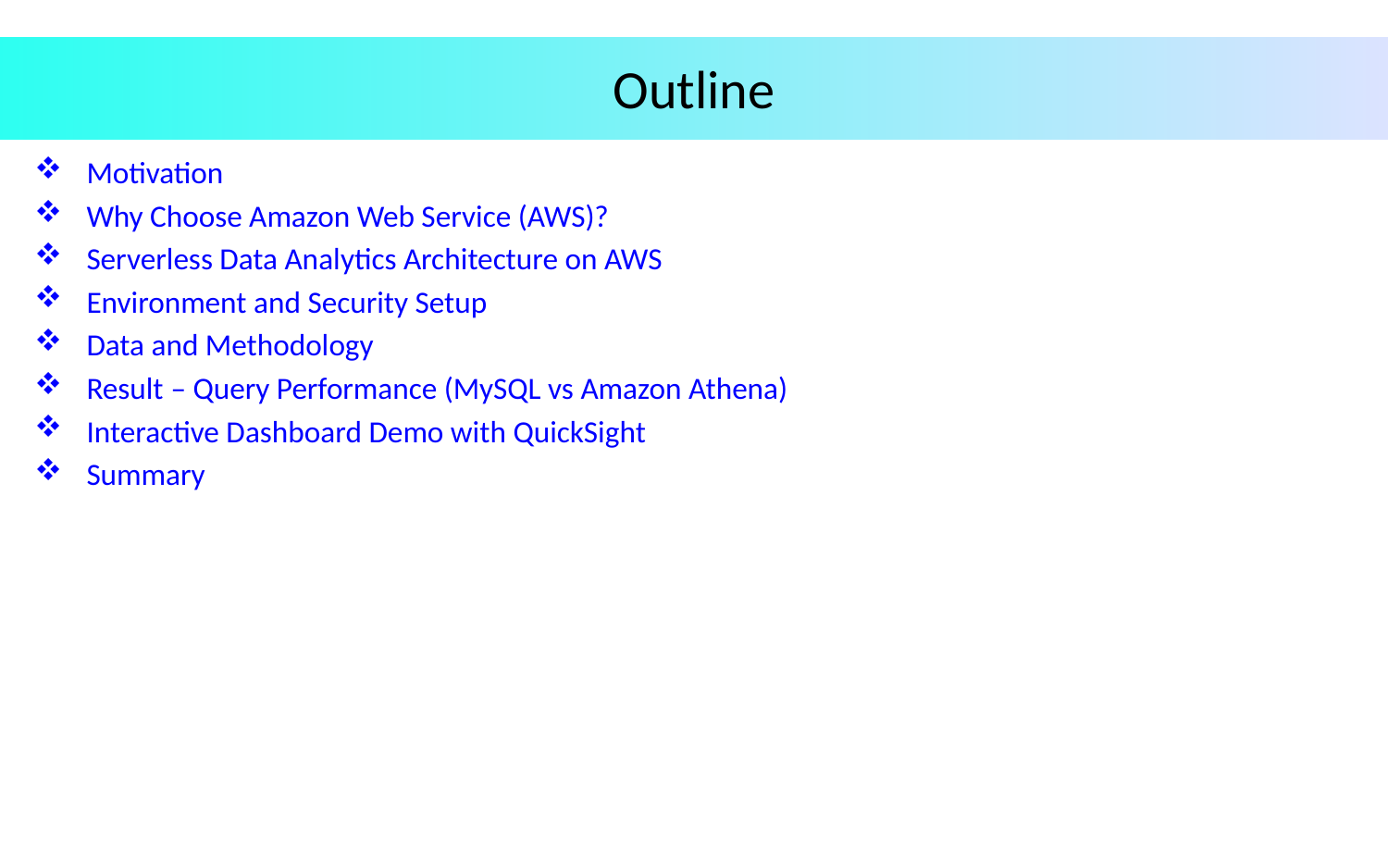

# Outline
Motivation
Why Choose Amazon Web Service (AWS)?
Serverless Data Analytics Architecture on AWS
Environment and Security Setup
Data and Methodology
Result – Query Performance (MySQL vs Amazon Athena)
Interactive Dashboard Demo with QuickSight
Summary